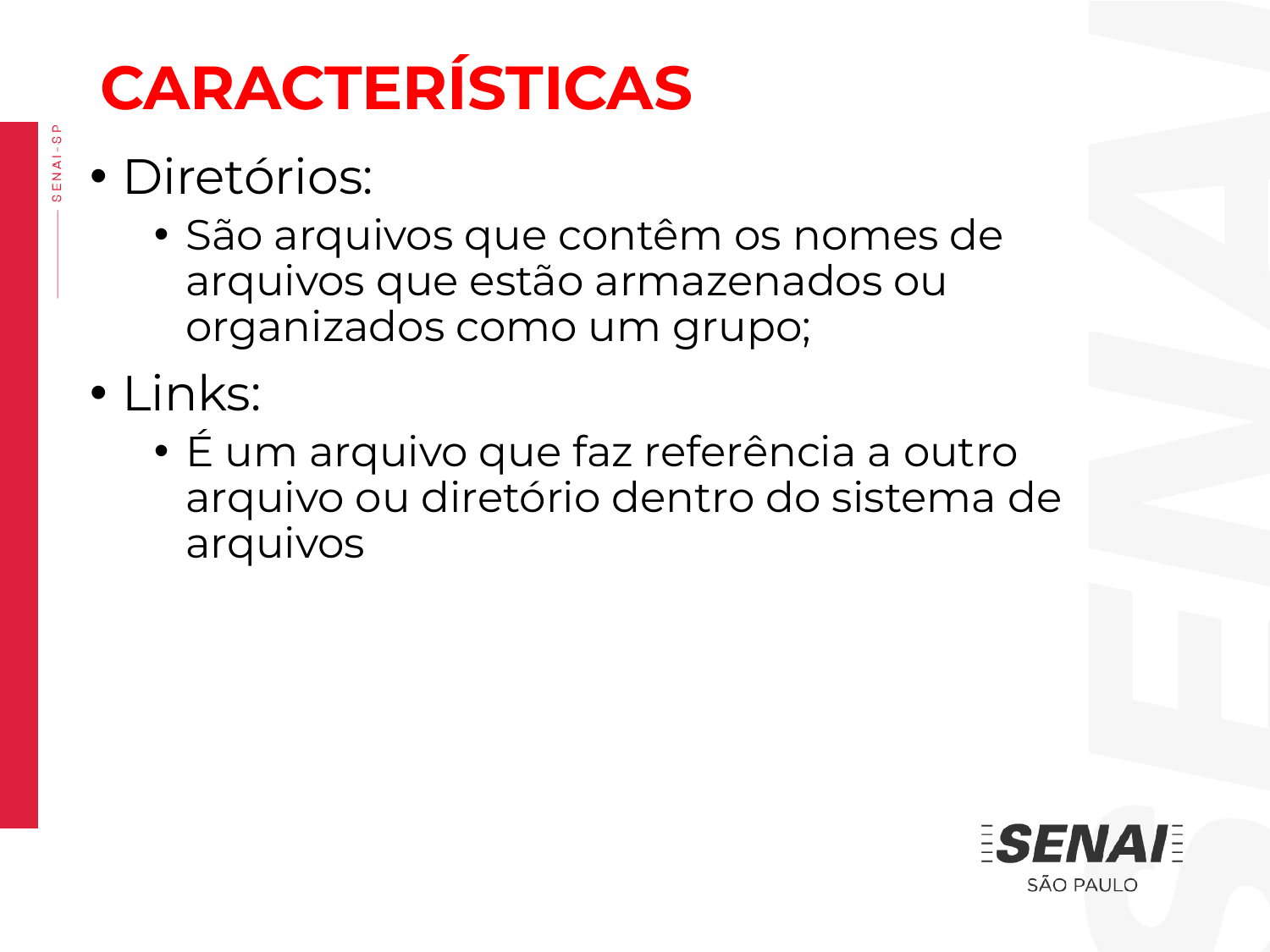

CARACTERÍSTICAS
Diretórios:
São arquivos que contêm os nomes de arquivos que estão armazenados ou organizados como um grupo;
Links:
É um arquivo que faz referência a outro arquivo ou diretório dentro do sistema de arquivos